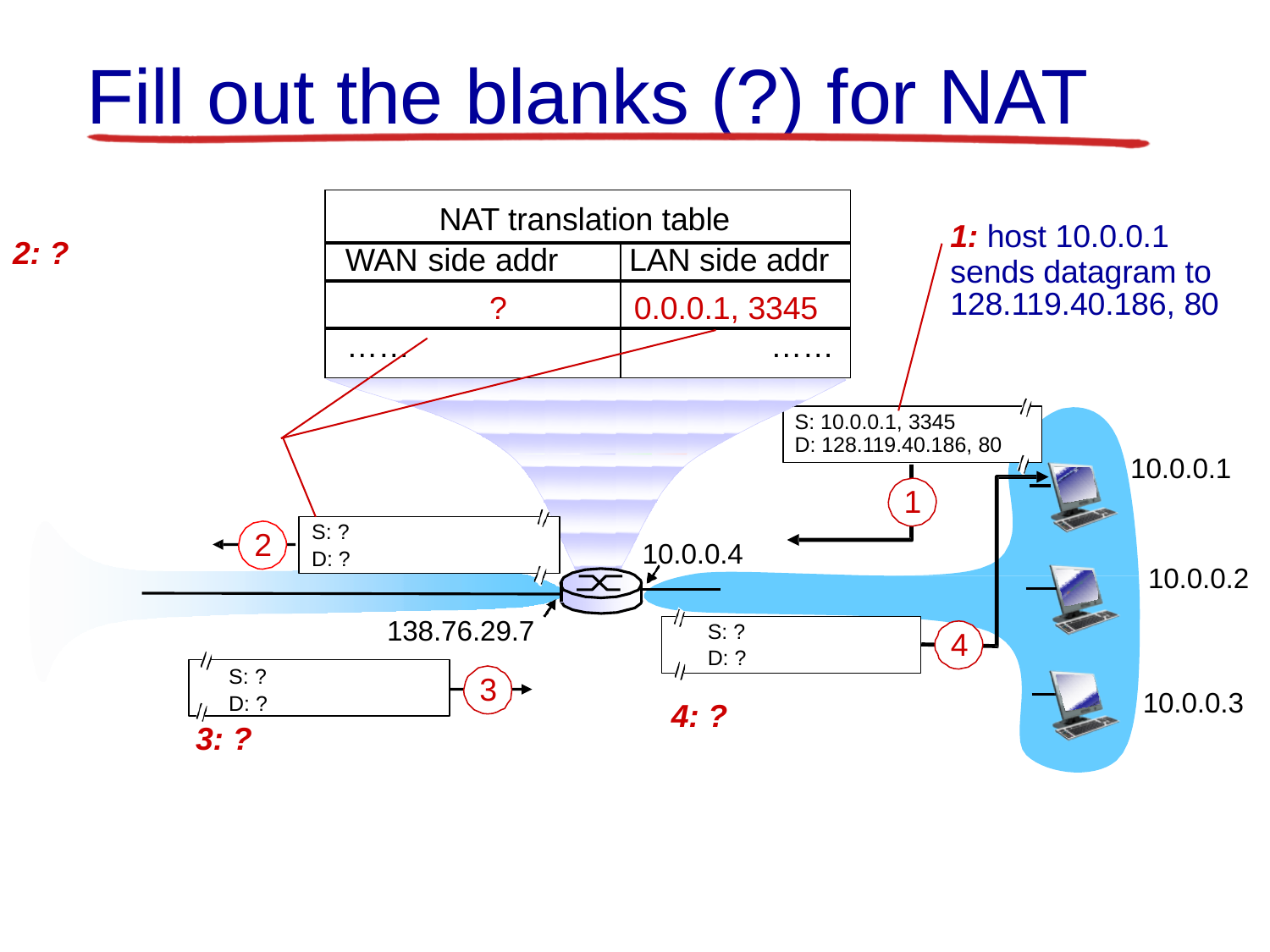

# Fill out the blanks (?) for NAT

| NAT translation table |  |  |  |  |
| --- | --- | --- | --- | --- |
| WAN | side | addr |  | LAN side addr |
|  | ? |  |  | 0.0.0.1, 3345 |
| …… |  |  |  | …… |

1: host 10.0.0.1
sends datagram to  128.119.40.186, 80
2: ?

S: 10.0.0.1, 3345
D: 128.119.40.186, 80
10.0.0.1
1

S: ?
D: ?

2
10.0.0.4

10.0.0.2

138.76.29.7
S: ?
D: ?

4

S: ?
D: ?

3

10.0.0.3

4: ?

3: ?